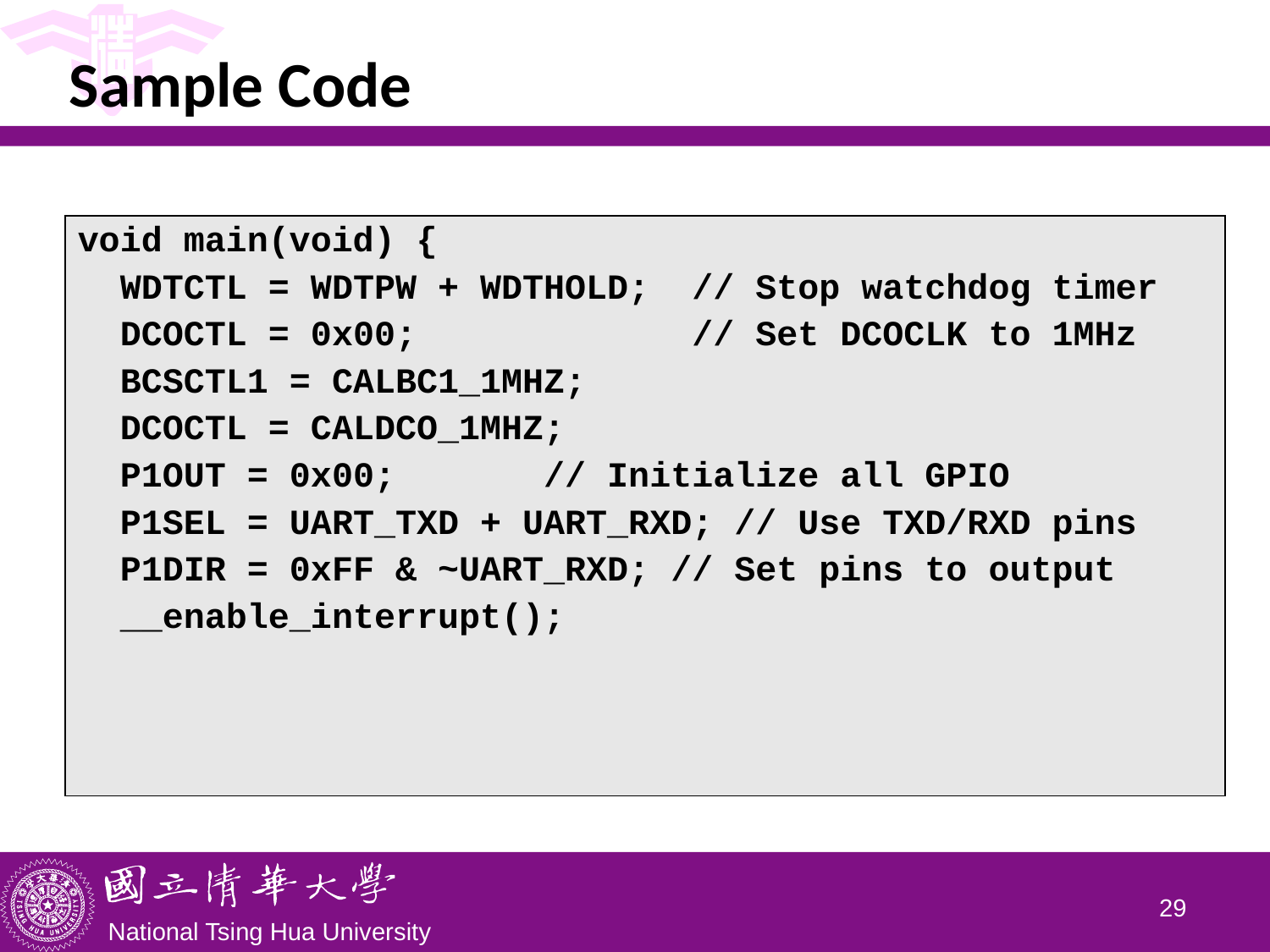

# Sample Code
| void main(void) { WDTCTL = WDTPW + WDTHOLD; // Stop watchdog timer DCOCTL = 0x00; // Set DCOCLK to 1MHz BCSCTL1 = CALBC1\_1MHZ; DCOCTL = CALDCO\_1MHZ; P1OUT = 0x00; // Initialize all GPIO P1SEL = UART\_TXD + UART\_RXD; // Use TXD/RXD pins P1DIR = 0xFF & ~UART\_RXD; // Set pins to output \_\_enable\_interrupt(); |
| --- |
29